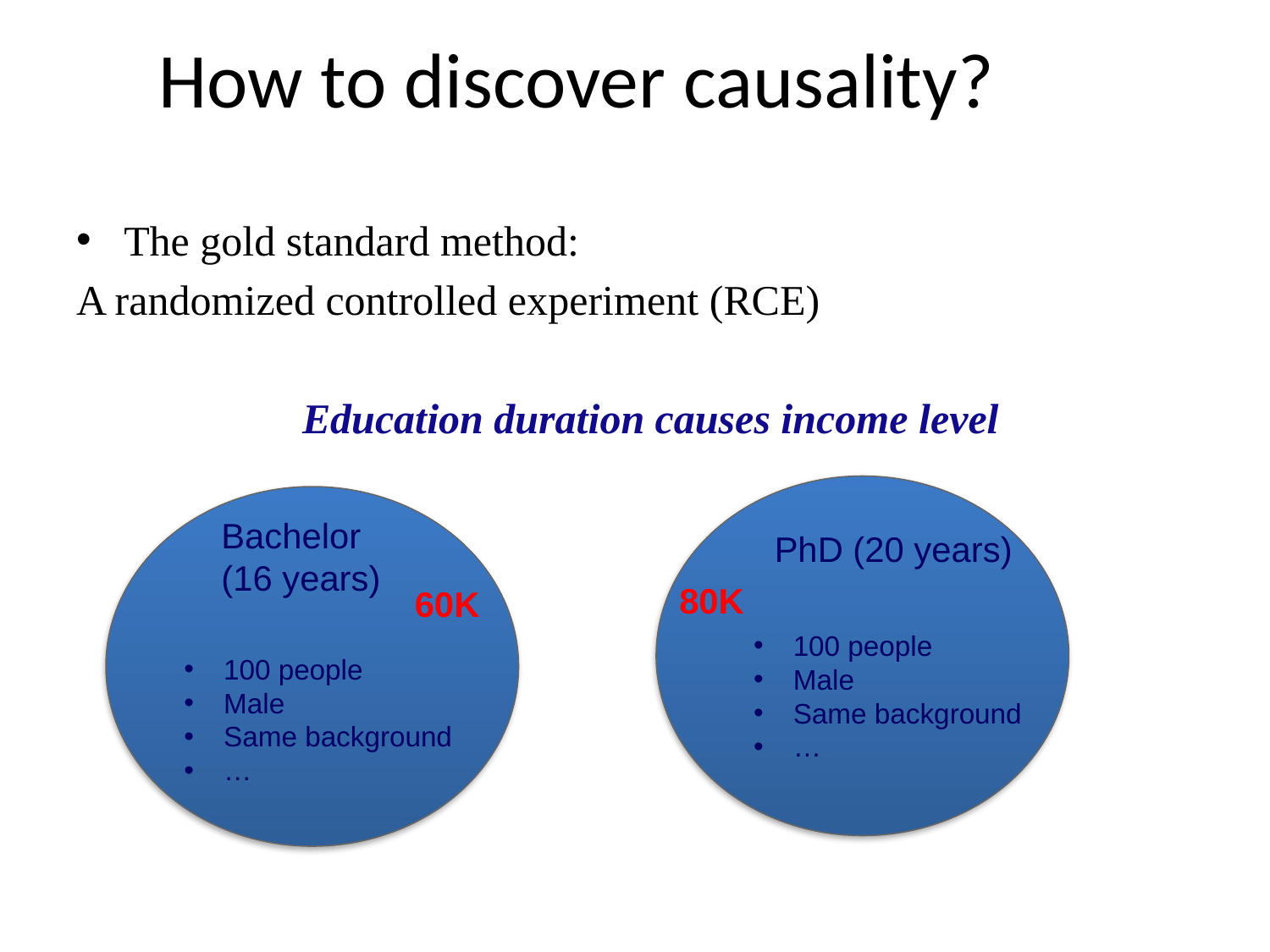

# How to discover causality?
The gold standard method:
A randomized controlled experiment (RCE)

Education duration causes income level

Bachelor (16 years)
PhD (20 years)
80K
60K
100 people
Male
Same background
…
100 people
Male
Same background
…